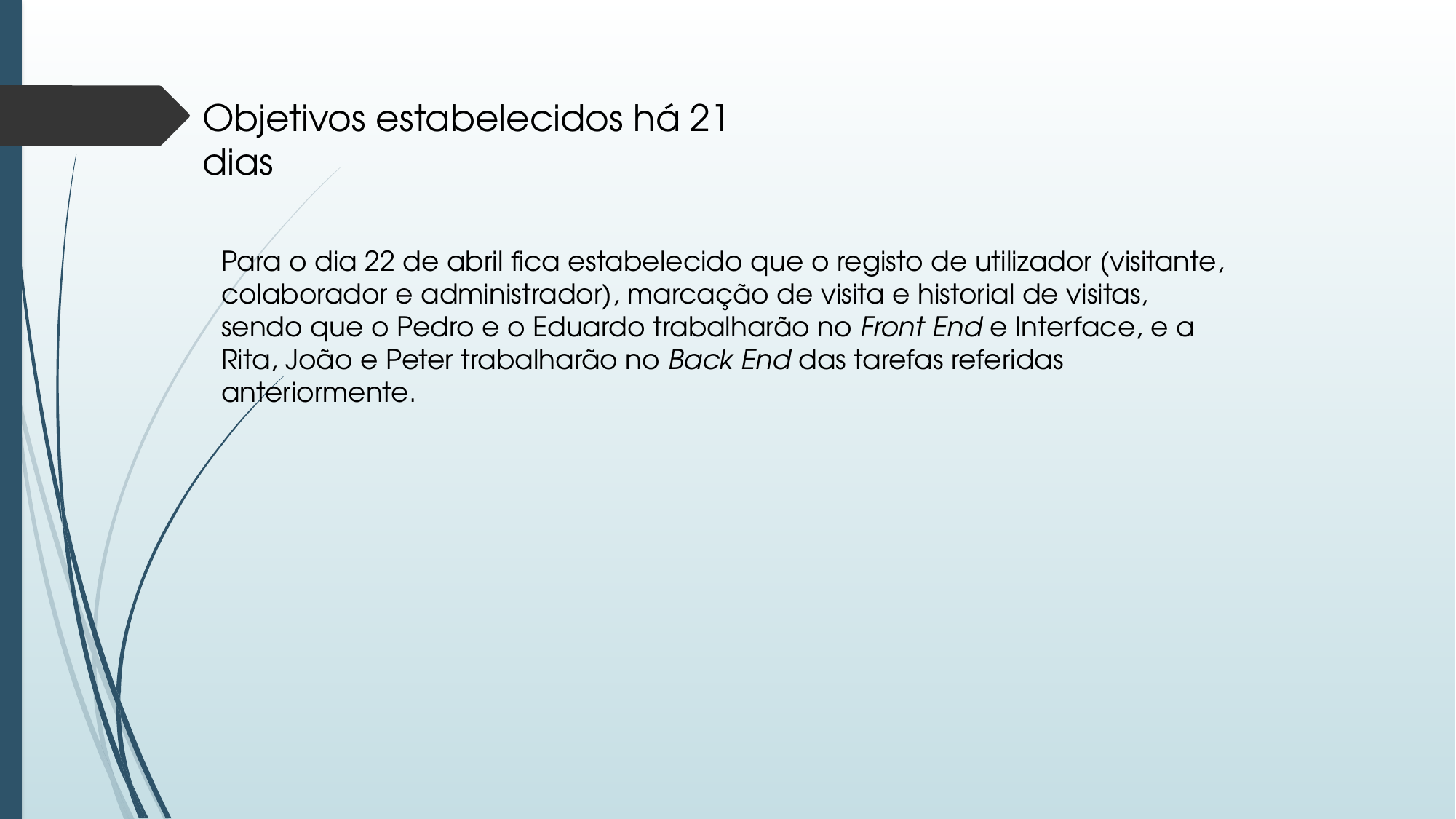

Objetivos estabelecidos há 21 dias
Para o dia 22 de abril fica estabelecido que o registo de utilizador (visitante, colaborador e administrador), marcação de visita e historial de visitas, sendo que o Pedro e o Eduardo trabalharão no Front End e Interface, e a Rita, João e Peter trabalharão no Back End das tarefas referidas anteriormente.